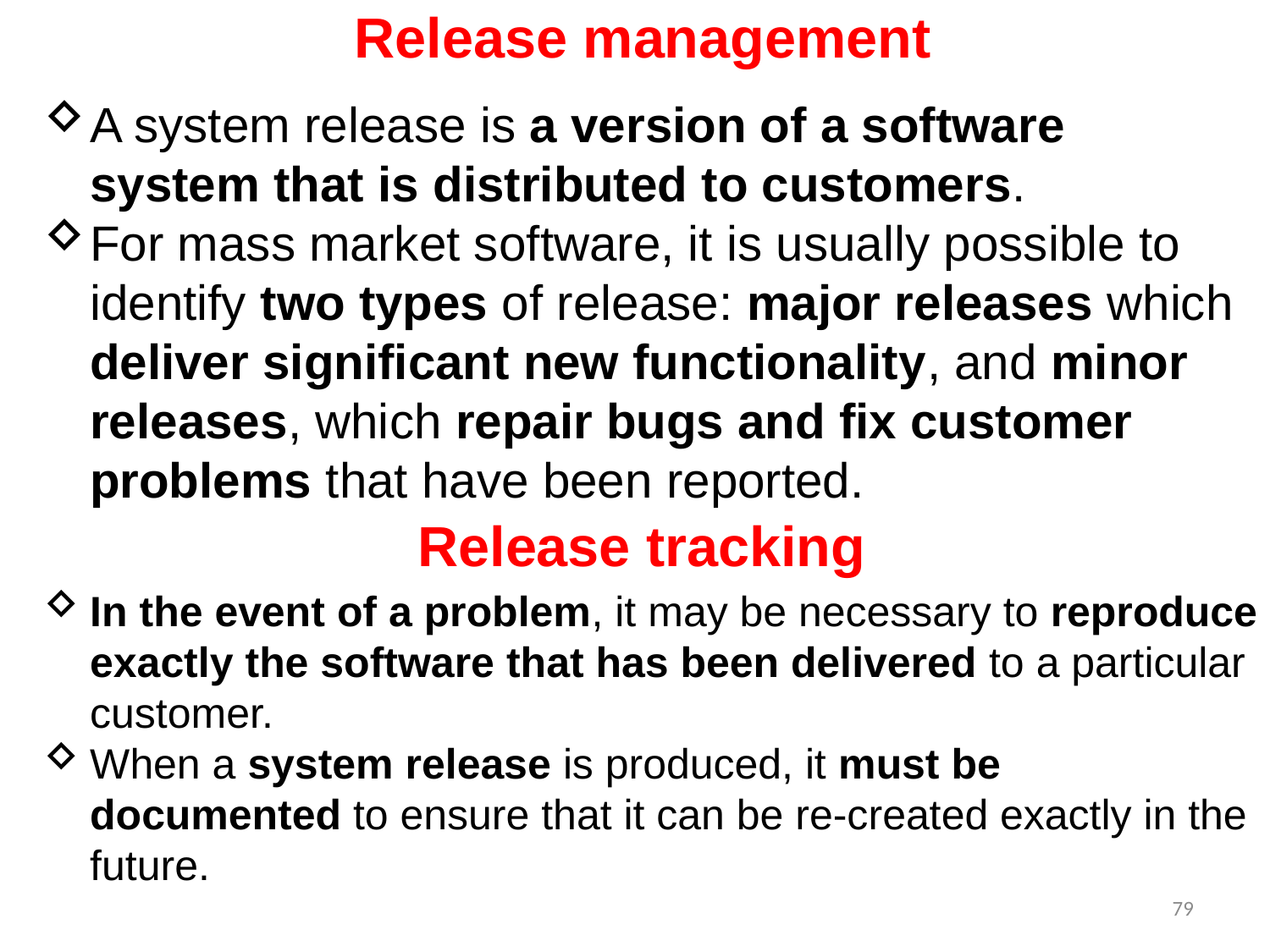

# Release management
A system release is a version of a software system that is distributed to customers.
For mass market software, it is usually possible to identify two types of release: major releases which deliver significant new functionality, and minor releases, which repair bugs and fix customer problems that have been reported.
Release tracking
In the event of a problem, it may be necessary to reproduce exactly the software that has been delivered to a particular customer.
When a system release is produced, it must be documented to ensure that it can be re-created exactly in the future.

79